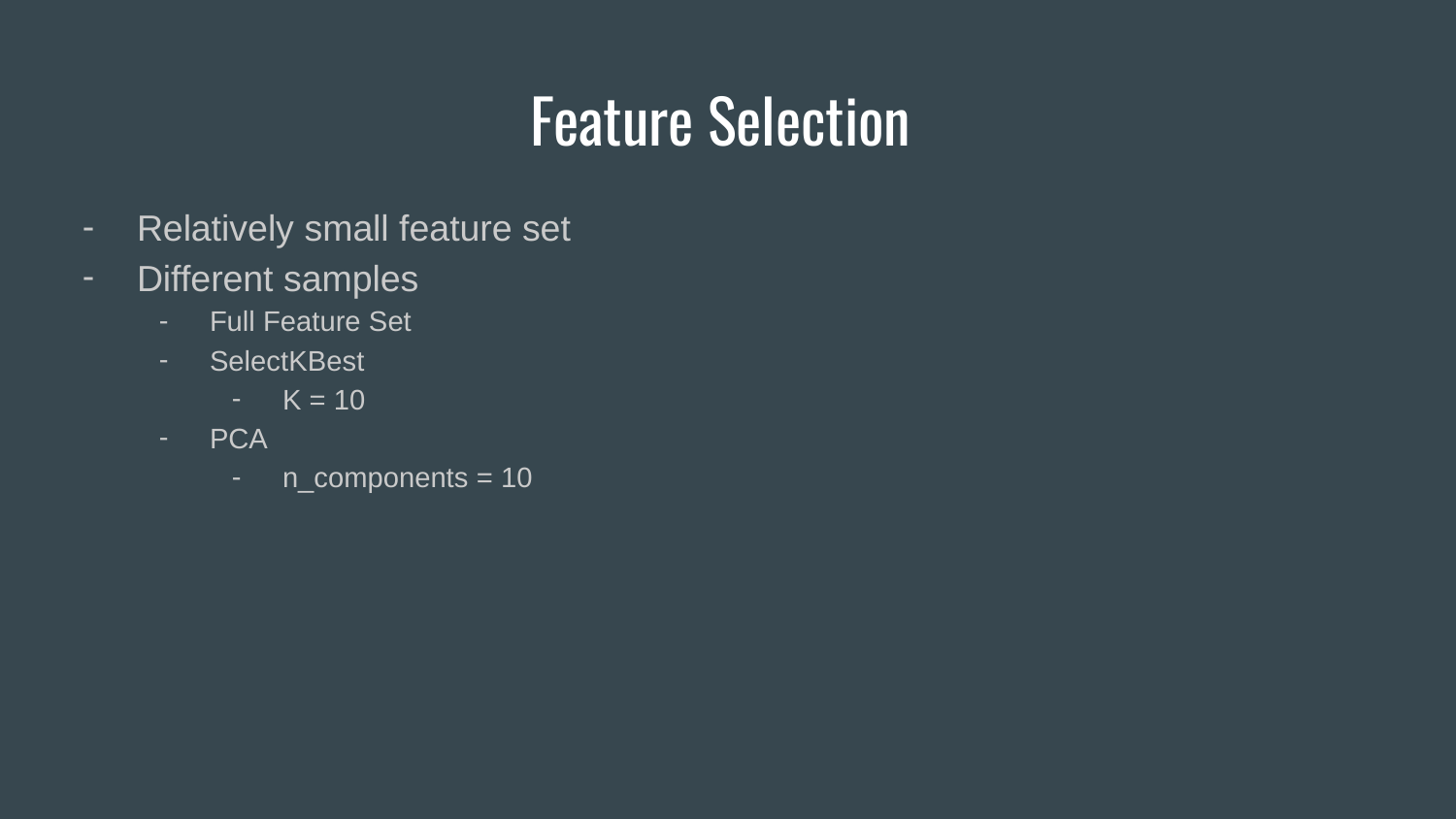

# Feature Selection

Relatively small feature set
Different samples
Full Feature Set
SelectKBest
K = 10
PCA
n_components = 10